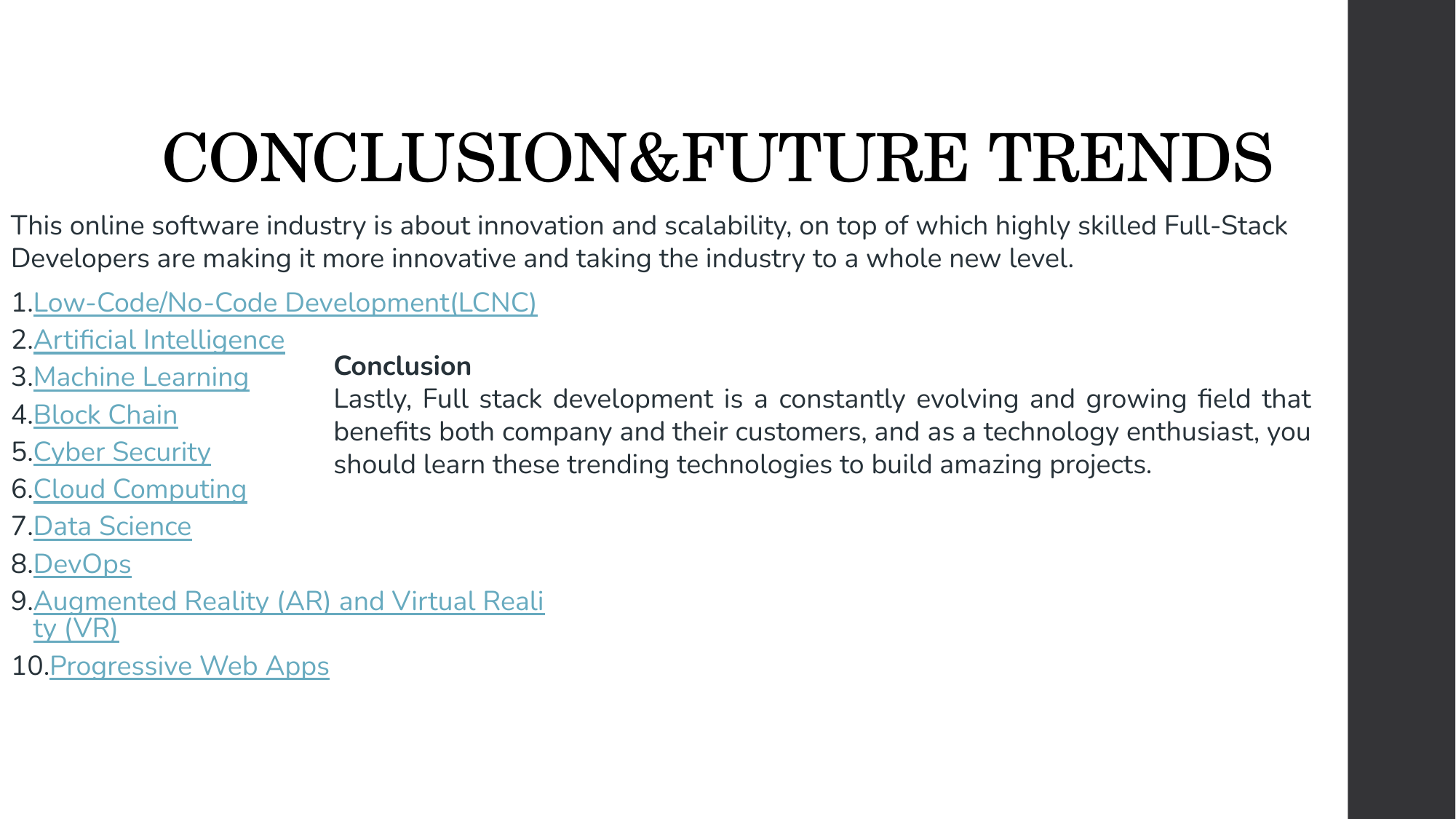

# CONCLUSION&FUTURE TRENDS
This online software industry is about innovation and scalability, on top of which highly skilled Full-Stack Developers are making it more innovative and taking the industry to a whole new level.
Low-Code/No-Code Development(LCNC)
Artificial Intelligence
Machine Learning
Block Chain
Cyber Security
Cloud Computing
Data Science
DevOps
Augmented Reality (AR) and Virtual Reality (VR)
Progressive Web Apps
Conclusion
Lastly, Full stack development is a constantly evolving and growing field that benefits both company and their customers, and as a technology enthusiast, you should learn these trending technologies to build amazing projects.